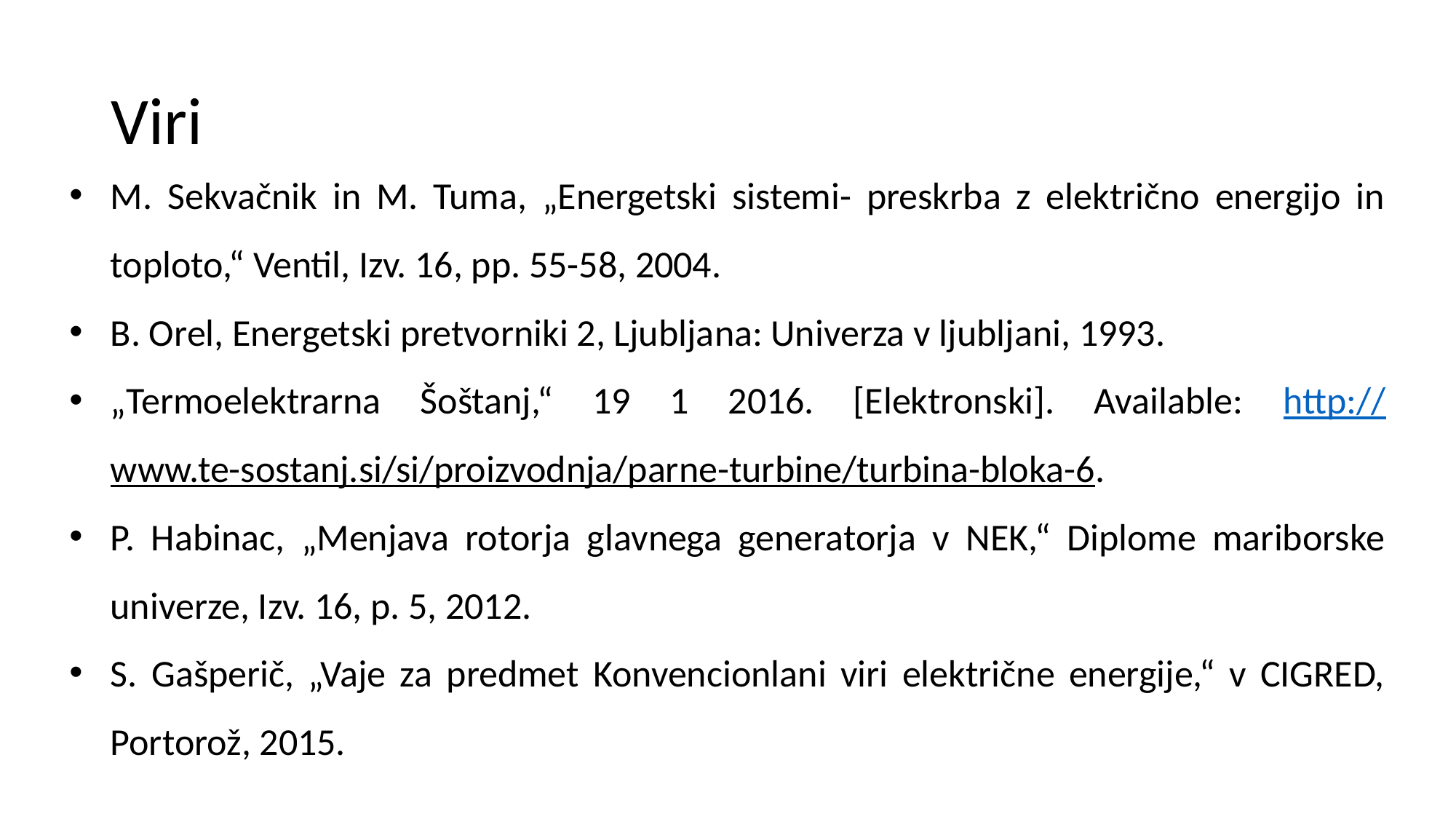

# Viri
M. Sekvačnik in M. Tuma, „Energetski sistemi- preskrba z električno energijo in toploto,“ Ventil, Izv. 16, pp. 55-58, 2004.
B. Orel, Energetski pretvorniki 2, Ljubljana: Univerza v ljubljani, 1993.
„Termoelektrarna Šoštanj,“ 19 1 2016. [Elektronski]. Available: http://www.te-sostanj.si/si/proizvodnja/parne-turbine/turbina-bloka-6.
P. Habinac, „Menjava rotorja glavnega generatorja v NEK,“ Diplome mariborske univerze, Izv. 16, p. 5, 2012.
S. Gašperič, „Vaje za predmet Konvencionlani viri električne energije,“ v CIGRED, Portorož, 2015.